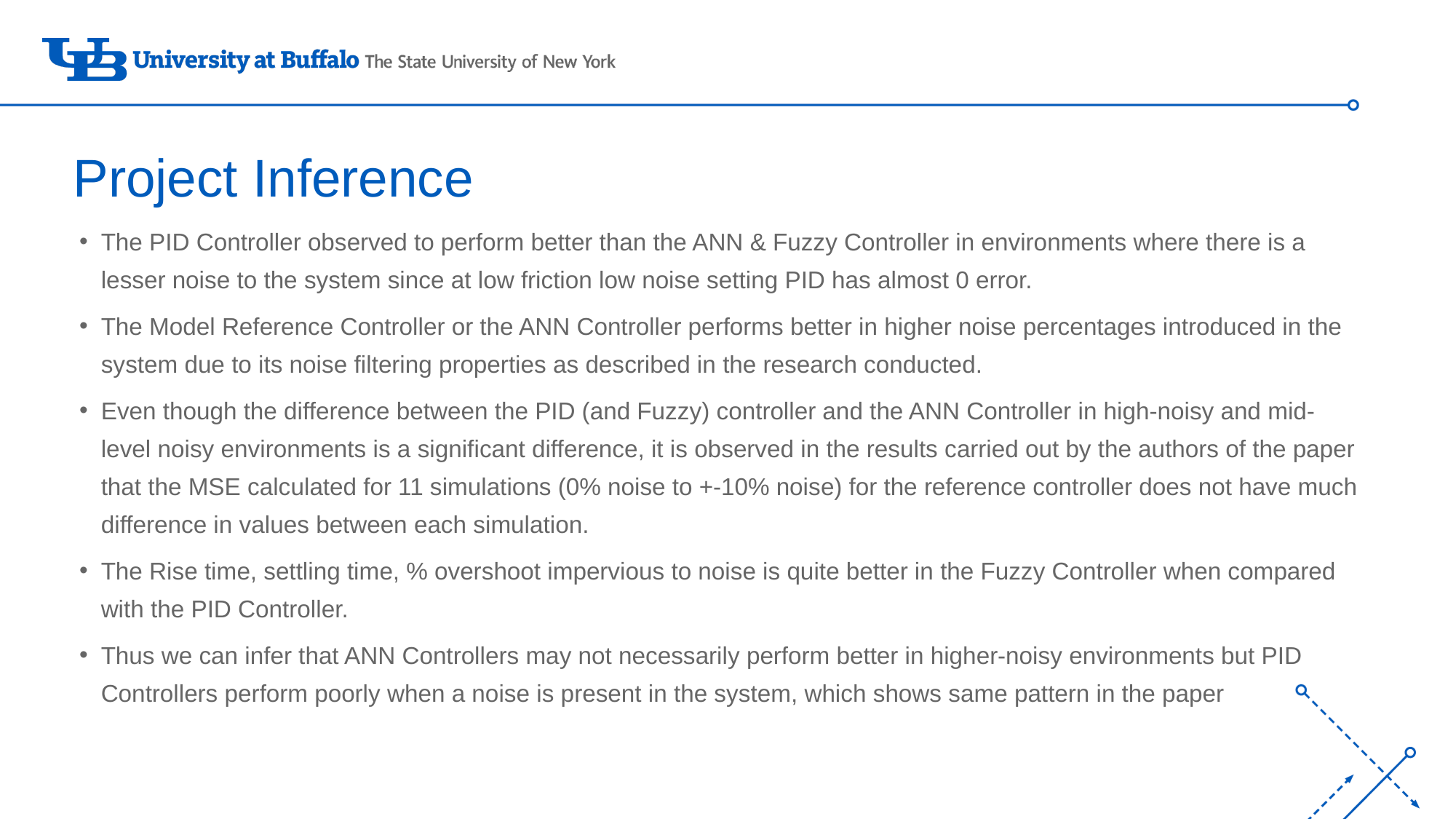

# Project Inference
The PID Controller observed to perform better than the ANN & Fuzzy Controller in environments where there is a lesser noise to the system since at low friction low noise setting PID has almost 0 error.
The Model Reference Controller or the ANN Controller performs better in higher noise percentages introduced in the system due to its noise filtering properties as described in the research conducted.
Even though the difference between the PID (and Fuzzy) controller and the ANN Controller in high-noisy and mid-level noisy environments is a significant difference, it is observed in the results carried out by the authors of the paper that the MSE calculated for 11 simulations (0% noise to +-10% noise) for the reference controller does not have much difference in values between each simulation.
The Rise time, settling time, % overshoot impervious to noise is quite better in the Fuzzy Controller when compared with the PID Controller.
Thus we can infer that ANN Controllers may not necessarily perform better in higher-noisy environments but PID Controllers perform poorly when a noise is present in the system, which shows same pattern in the paper
37